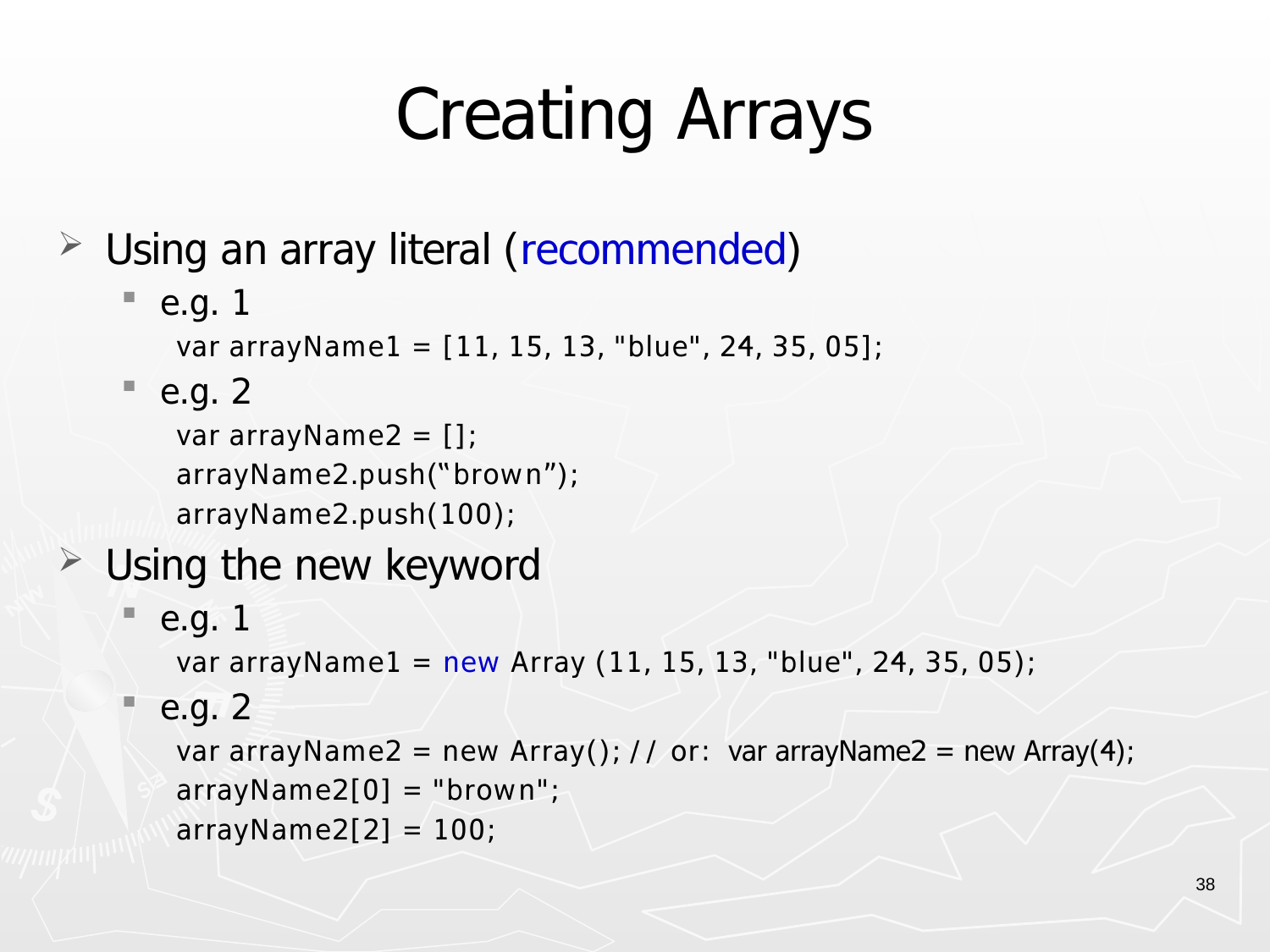

# Creating Arrays
Using an array literal (recommended)
e.g. 1
var arrayName1 = [11, 15, 13, "blue", 24, 35, 05];
e.g. 2
var arrayName2 = [];
arrayName2.push(“brown”);
arrayName2.push(100);
Using the new keyword
e.g. 1
var arrayName1 = new Array (11, 15, 13, "blue", 24, 35, 05);
e.g. 2
var arrayName2 = new Array(); // or:  var arrayName2 = new Array(4);
arrayName2[0] = "brown";
arrayName2[2] = 100;
38